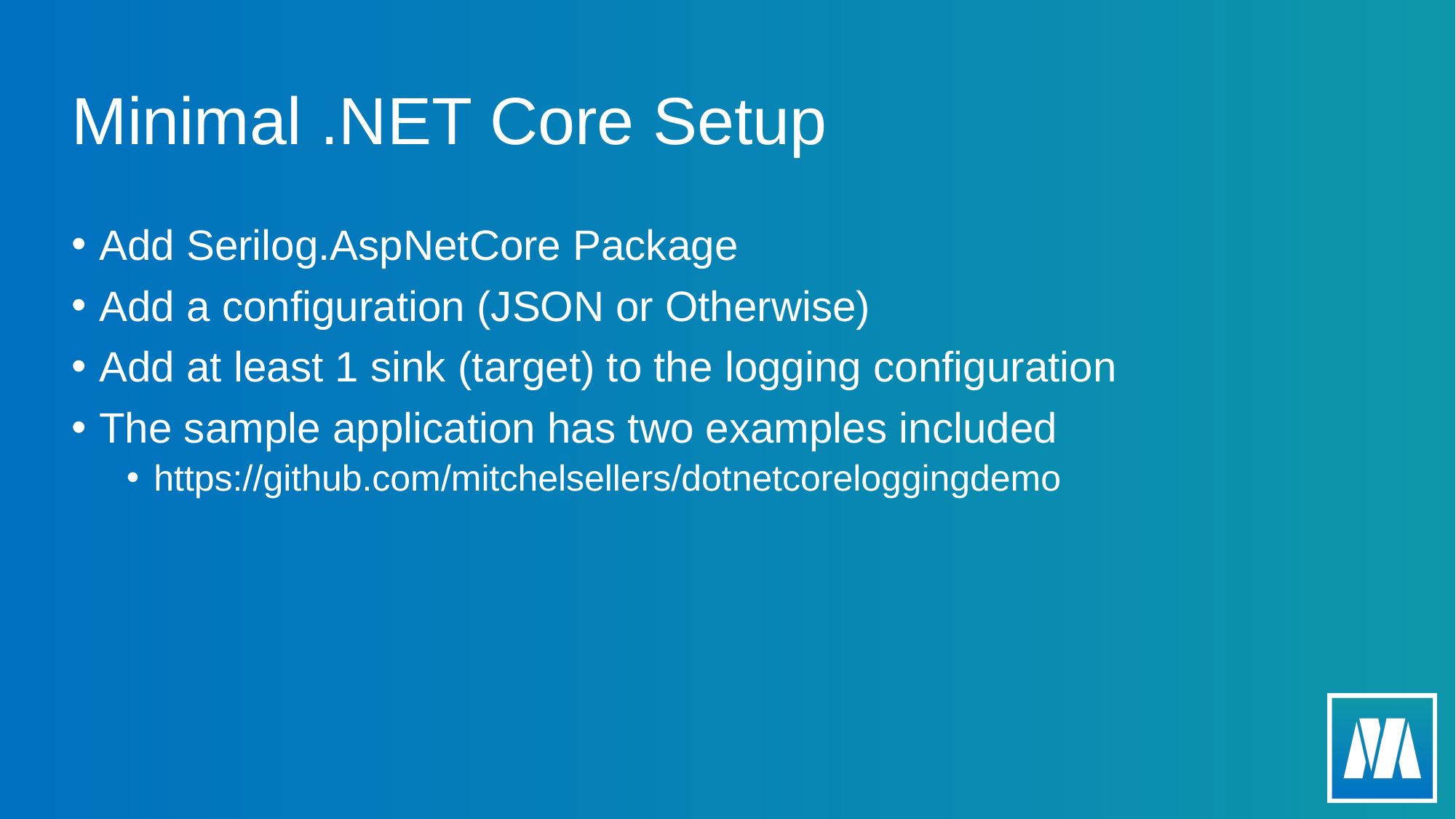

# Minimal .NET Core Setup
Add Serilog.AspNetCore Package
Add a configuration (JSON or Otherwise)
Add at least 1 sink (target) to the logging configuration
The sample application has two examples included
https://github.com/mitchelsellers/dotnetcoreloggingdemo